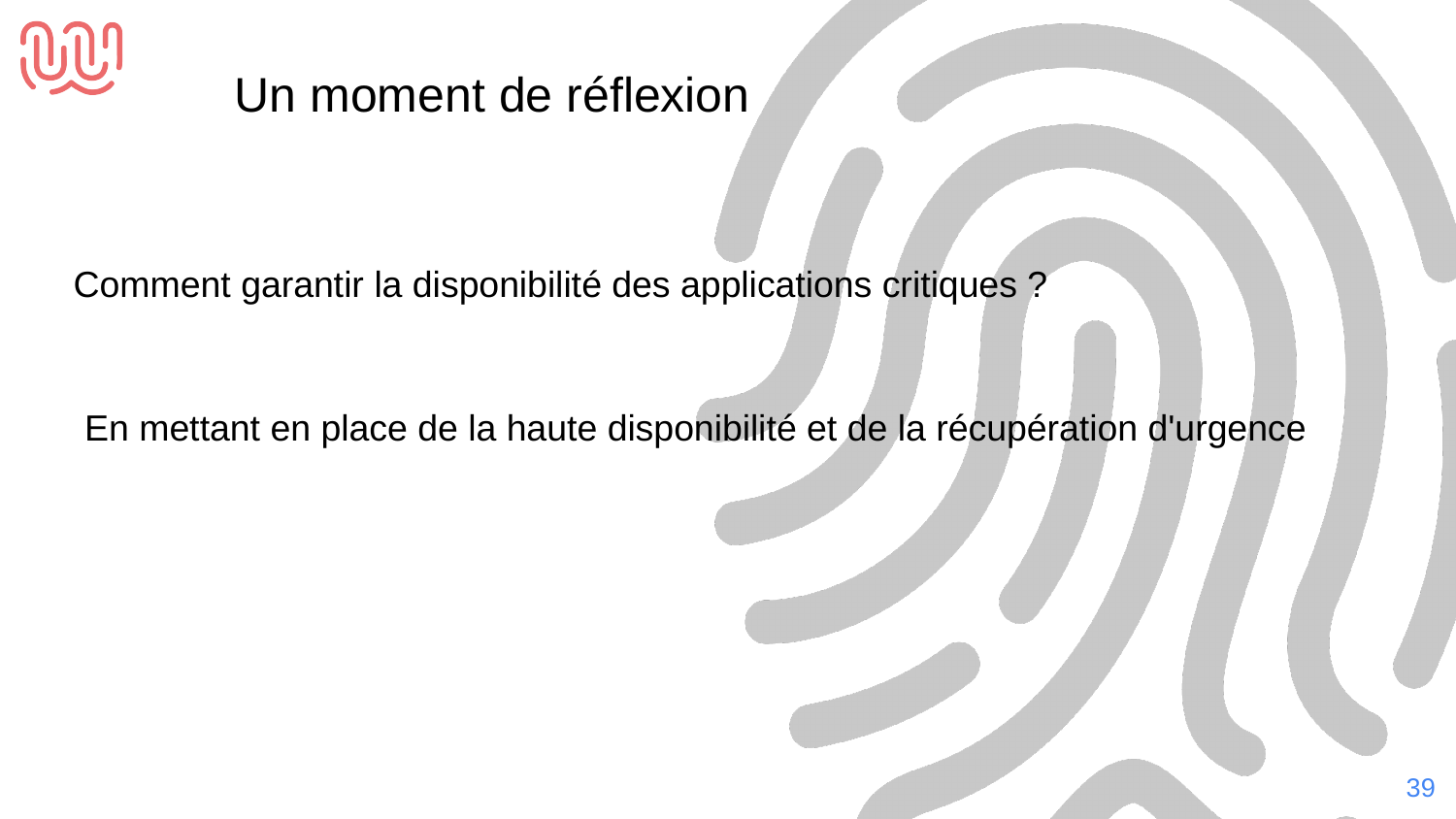

Un moment de réflexion
Comment garantir la disponibilité des applications critiques ?
En mettant en place de la haute disponibilité et de la récupération d'urgence
39